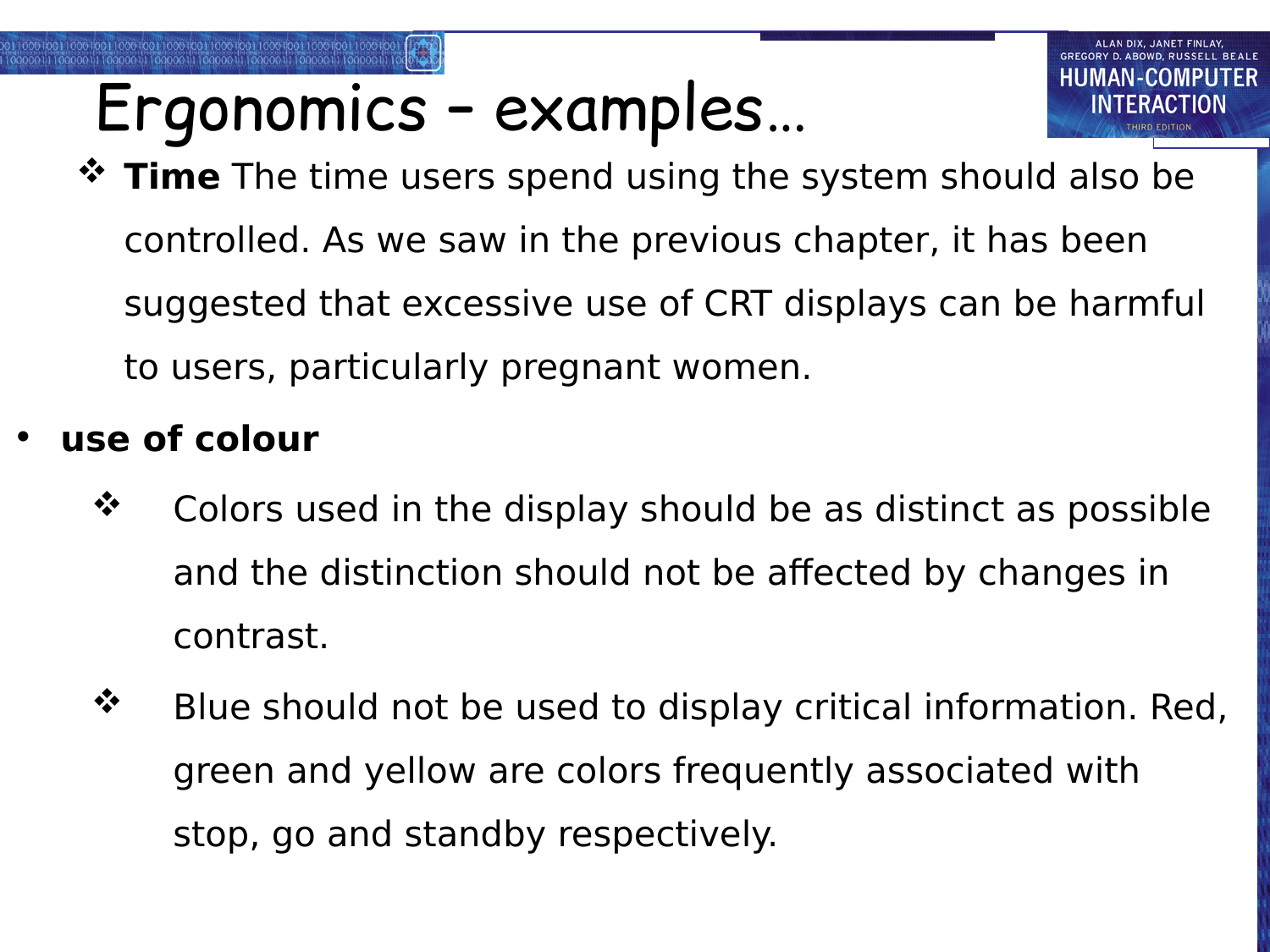

# Ergonomics – examples…
Time The time users spend using the system should also be controlled. As we saw in the previous chapter, it has been  suggested that excessive use of CRT displays can be harmful to users, particularly pregnant women.
use of colour
Colors used in the display should be as distinct as possible and the distinction should not be affected by changes in contrast.
Blue should not be used to display critical information. Red, green and yellow are colors frequently associated with stop, go and standby respectively.